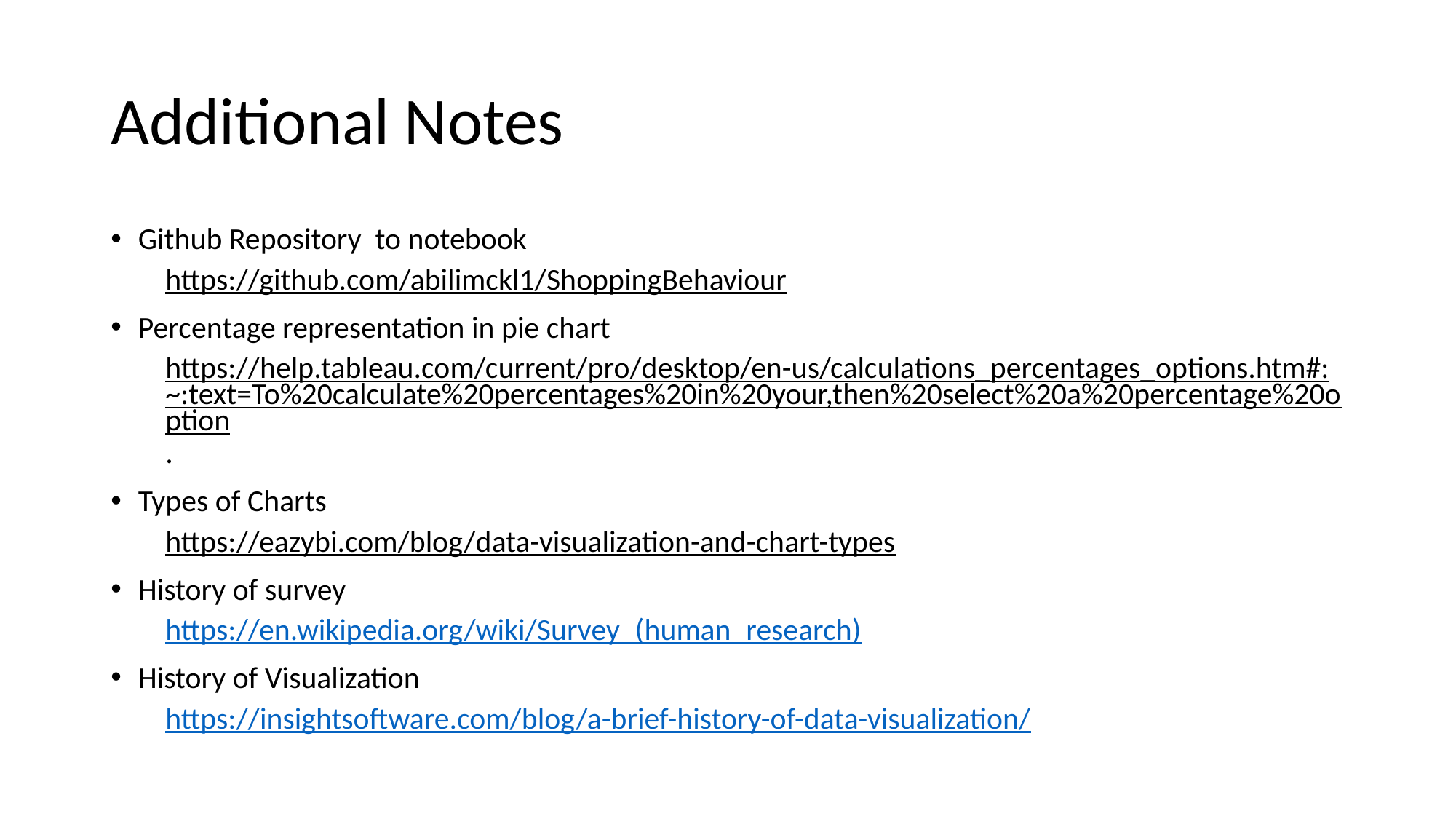

# Additional Notes
Github Repository  to notebook
https://github.com/abilimckl1/ShoppingBehaviour
Percentage representation in pie chart
https://help.tableau.com/current/pro/desktop/en-us/calculations_percentages_options.htm#:~:text=To%20calculate%20percentages%20in%20your,then%20select%20a%20percentage%20option.
Types of Charts
https://eazybi.com/blog/data-visualization-and-chart-types
History of survey
https://en.wikipedia.org/wiki/Survey_(human_research)
History of Visualization
https://insightsoftware.com/blog/a-brief-history-of-data-visualization/